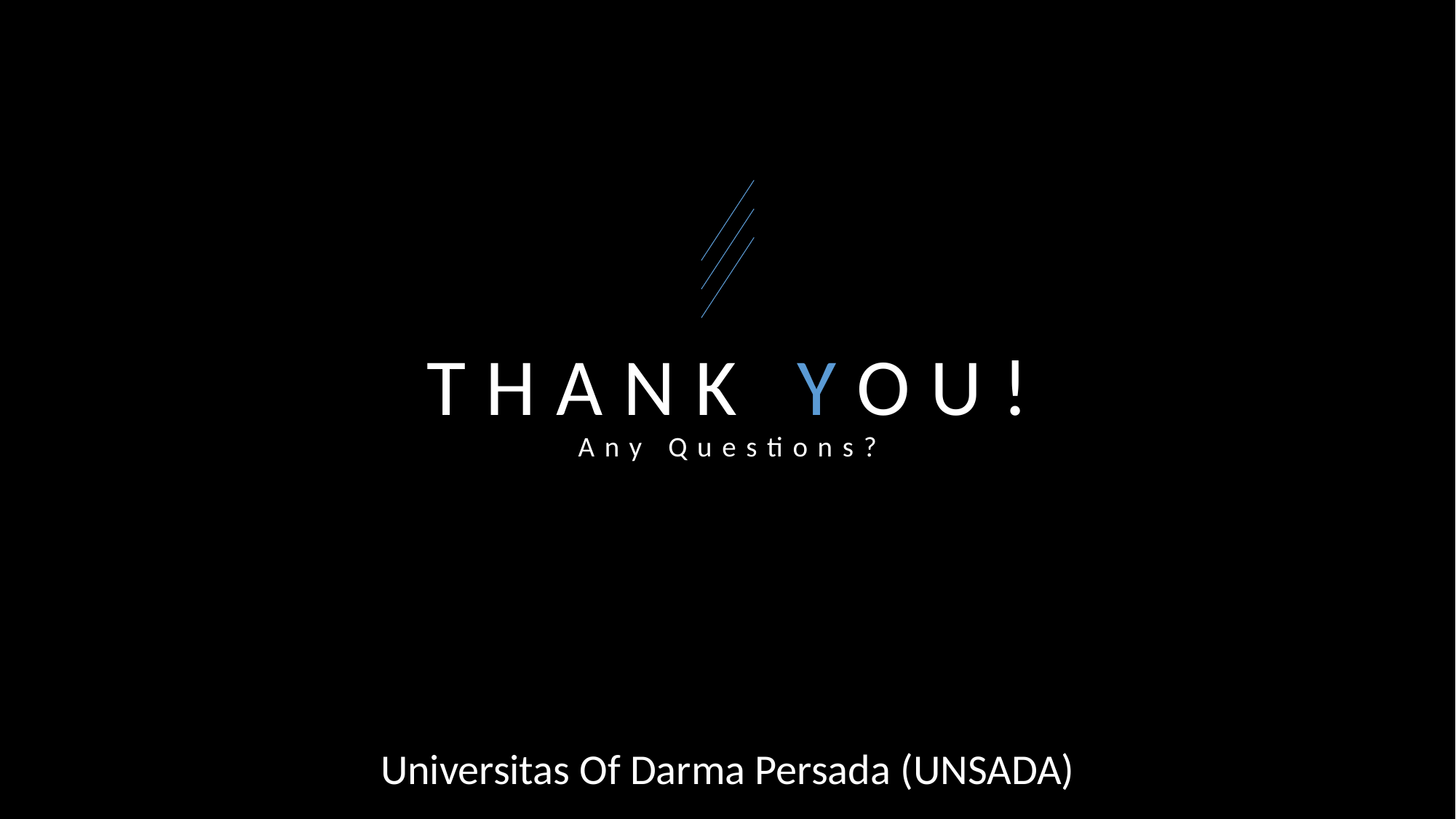

# THANK YOU!
Any Questions?
Universitas Of Darma Persada (UNSADA)